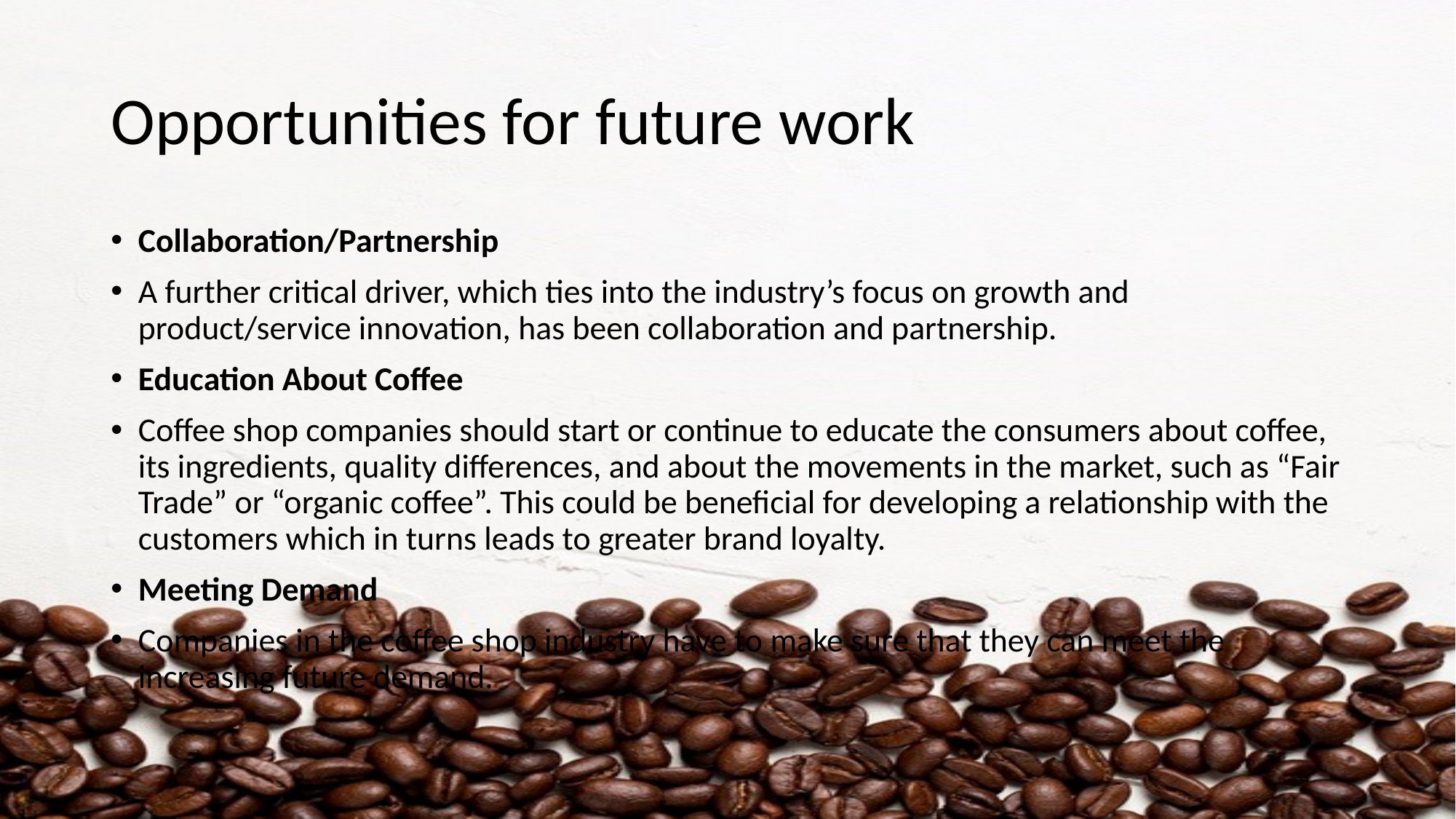

# Opportunities for future work
Collaboration/Partnership
A further critical driver, which ties into the industry’s focus on growth and product/service innovation, has been collaboration and partnership.
Education About Coffee
Coffee shop companies should start or continue to educate the consumers about coffee, its ingredients, quality differences, and about the movements in the market, such as “Fair Trade” or “organic coffee”. This could be beneficial for developing a relationship with the customers which in turns leads to greater brand loyalty.
Meeting Demand
Companies in the coffee shop industry have to make sure that they can meet the increasing future demand.